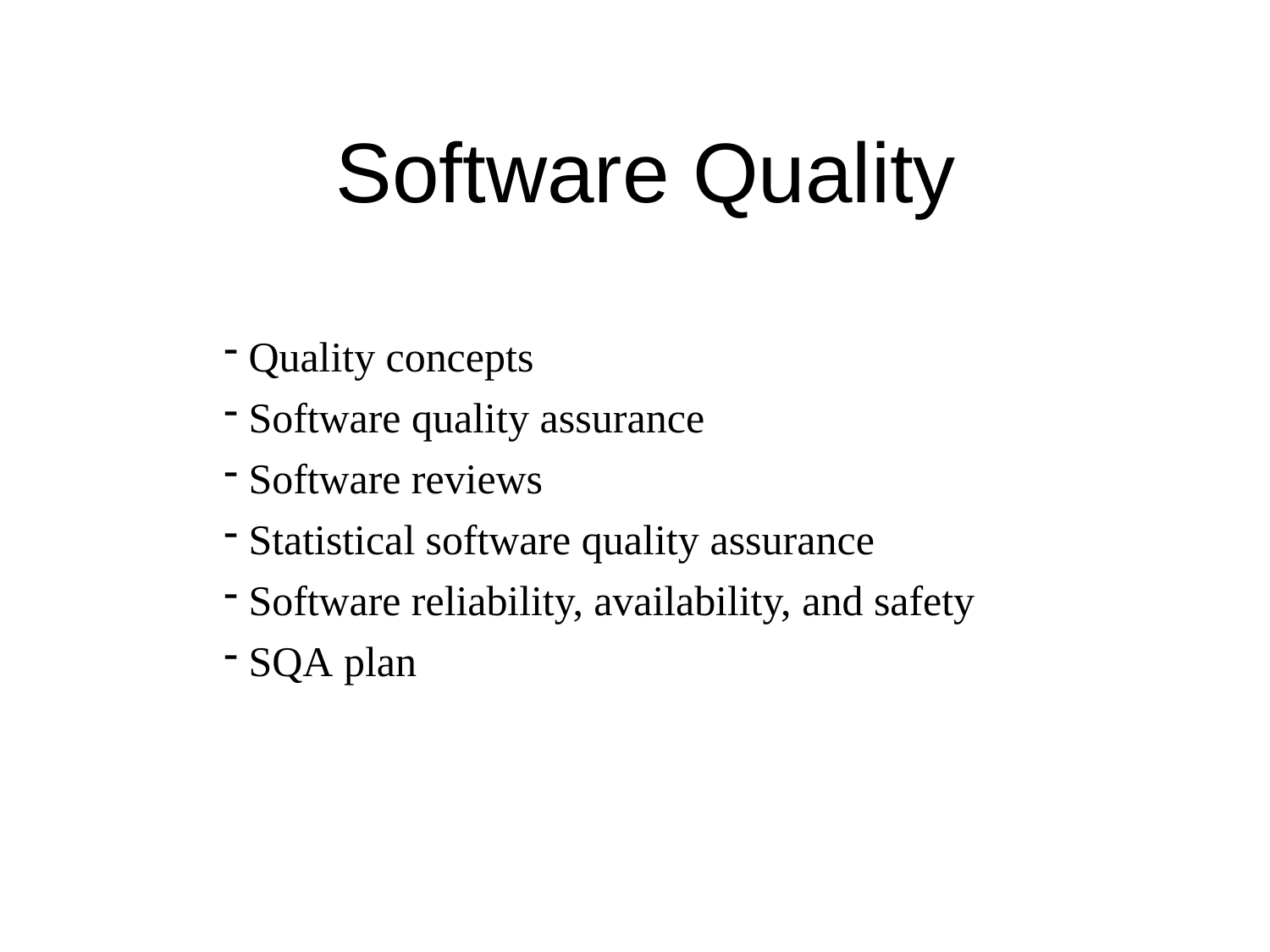

Software Quality
Quality concepts
Software quality assurance
Software reviews
Statistical software quality assurance
Software reliability, availability, and safety
SQA plan